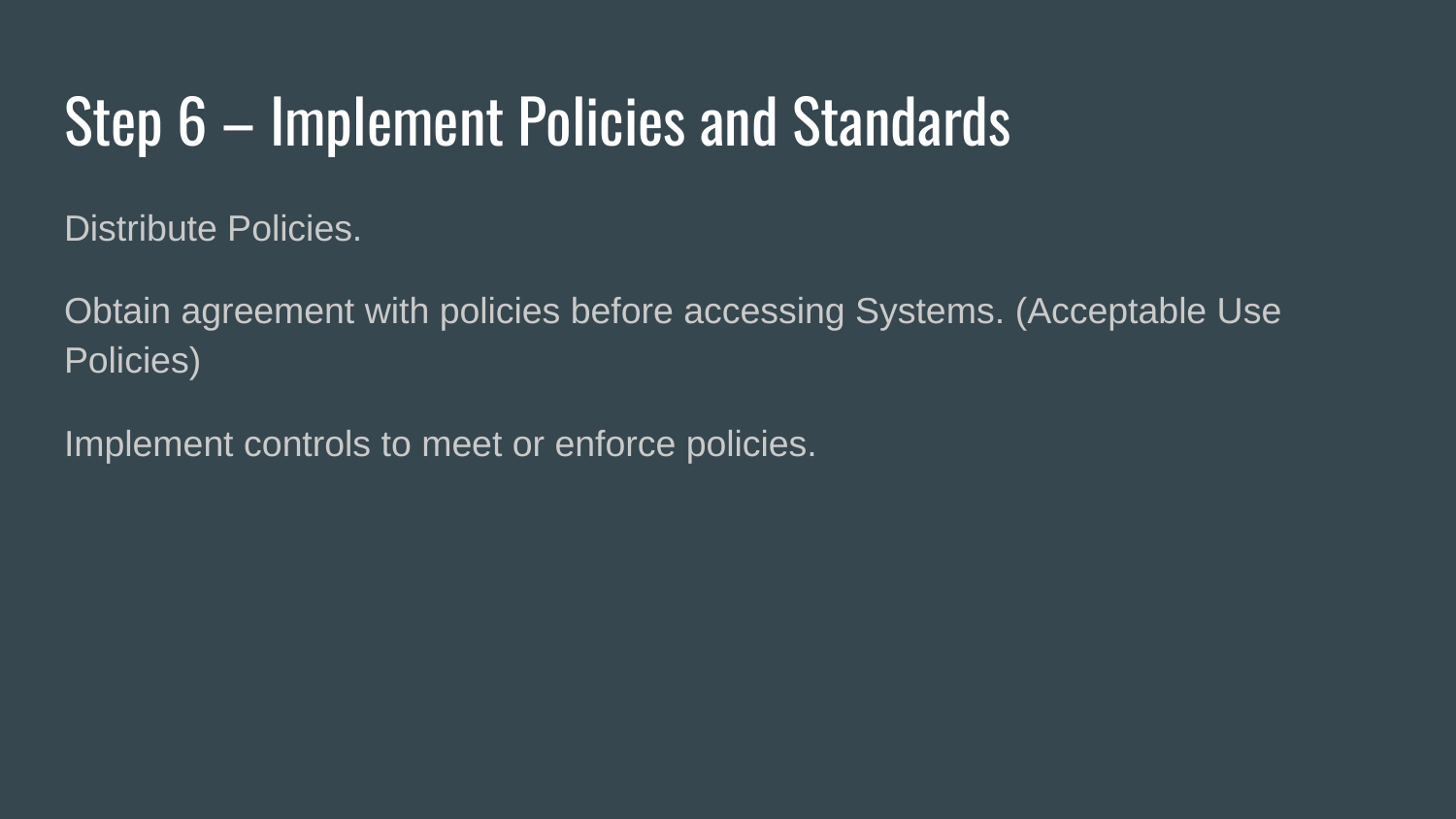

# Step 6 – Implement Policies and Standards​
Distribute Policies.​
Obtain agreement with policies before accessing Systems. (Acceptable Use Policies)​
Implement controls to meet or enforce policies.​